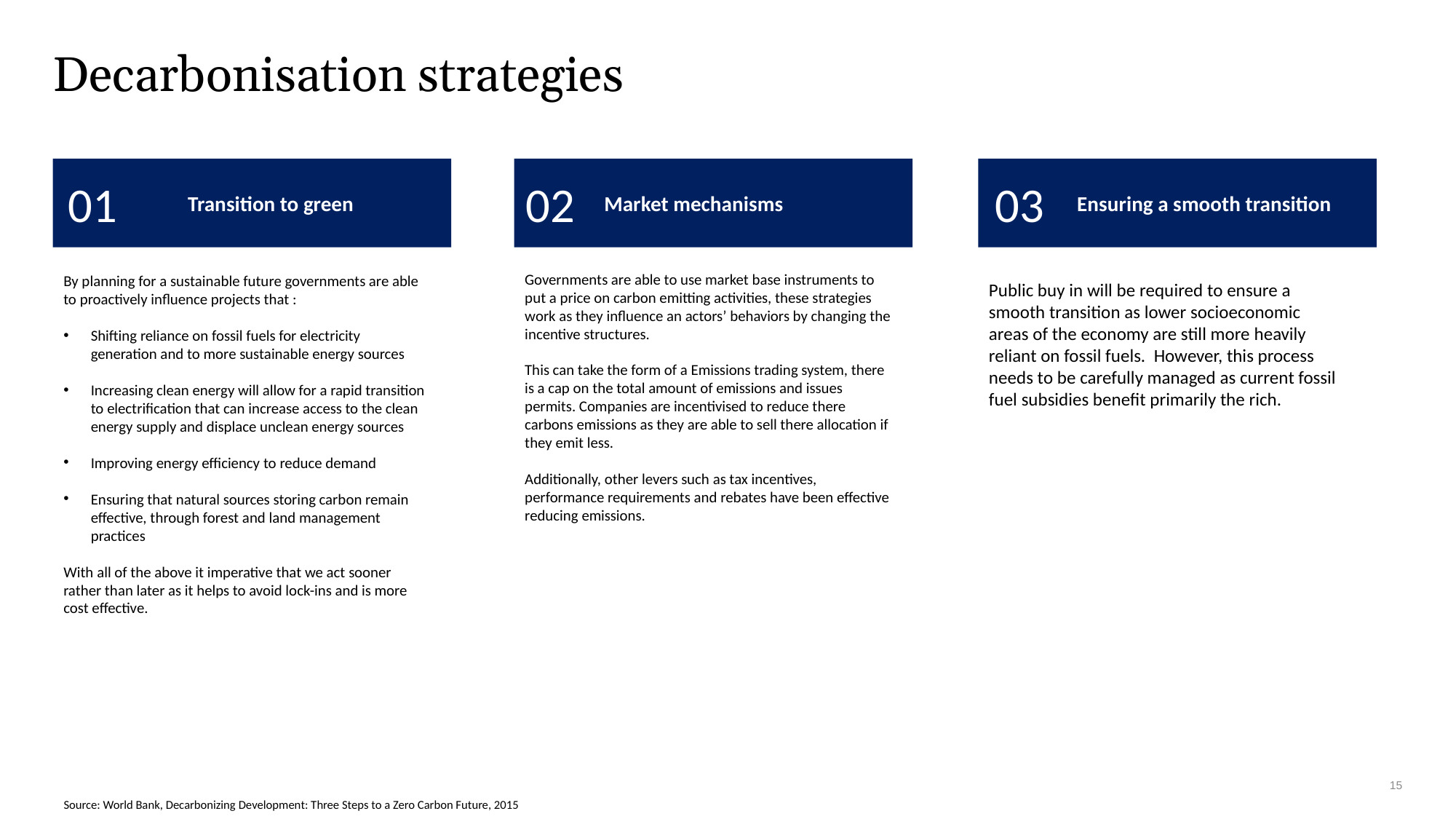

# Decarbonisation strategies

03
02
01
Ensuring a smooth transition
Market mechanisms
Transition to green
Governments are able to use market base instruments to put a price on carbon emitting activities, these strategies work as they influence an actors’ behaviors by changing the incentive structures.
This can take the form of a Emissions trading system, there is a cap on the total amount of emissions and issues permits. Companies are incentivised to reduce there carbons emissions as they are able to sell there allocation if they emit less.

Additionally, other levers such as tax incentives, performance requirements and rebates have been effective reducing emissions.
By planning for a sustainable future governments are able to proactively influence projects that :

Shifting reliance on fossil fuels for electricity generation and to more sustainable energy sources

Increasing clean energy will allow for a rapid transition to electrification that can increase access to the clean energy supply and displace unclean energy sources

Improving energy efficiency to reduce demand

Ensuring that natural sources storing carbon remain effective, through forest and land management practices

With all of the above it imperative that we act sooner rather than later as it helps to avoid lock-ins and is more cost effective.

Public buy in will be required to ensure a smooth transition as lower socioeconomic areas of the economy are still more heavily reliant on fossil fuels.  However, this process needs to be carefully managed as current fossil fuel subsidies benefit primarily the rich.
15
Source: World Bank, Decarbonizing Development: Three Steps to a Zero Carbon Future, 2015